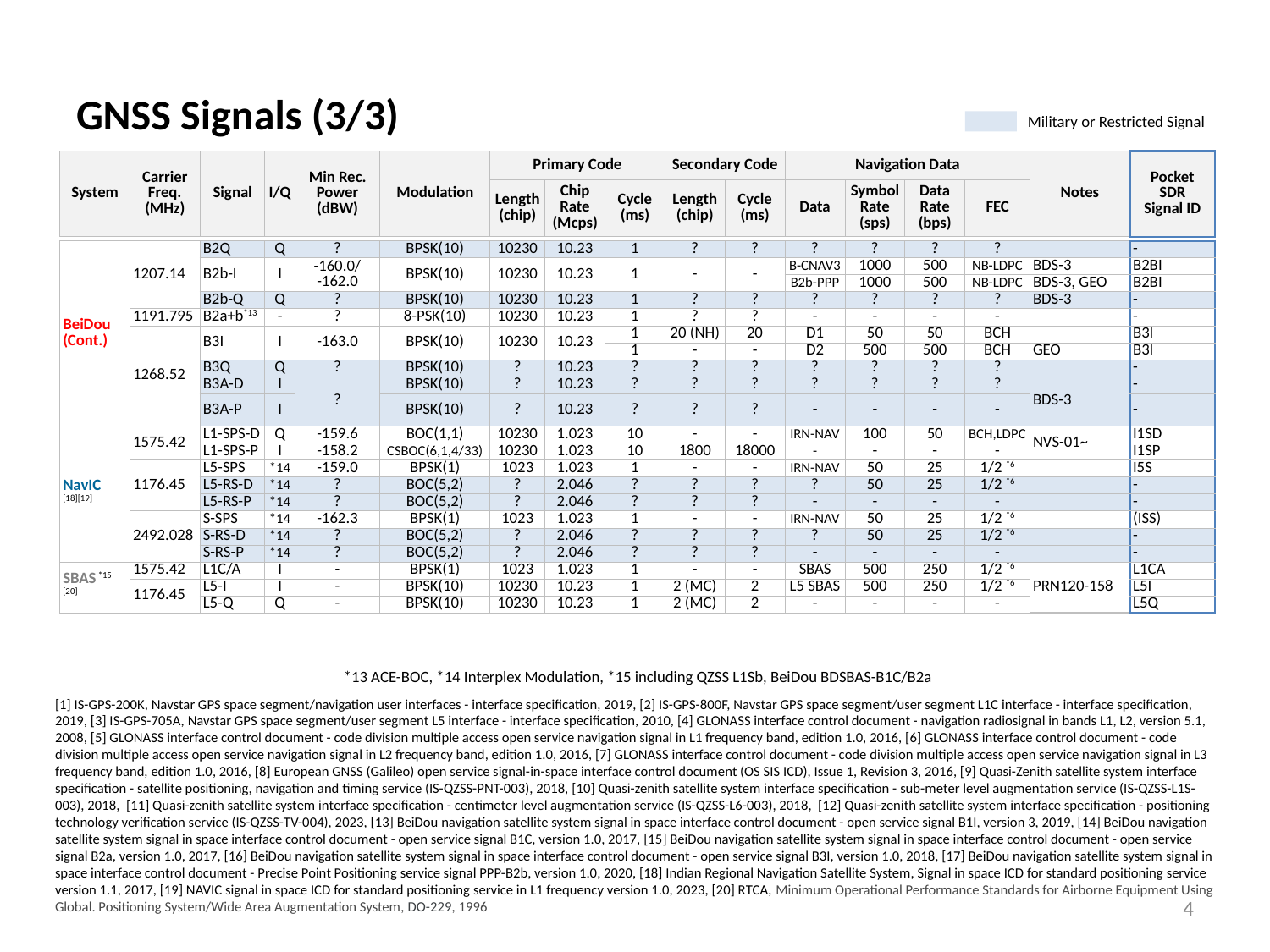

# GNSS Signals (3/3)
Military or Restricted Signal

| System | Carrier Freq. (MHz) | Signal | I/Q | Min Rec. Power (dBW) | Modulation | Primary Code |  |  | Secondary Code |  | Navigation Data |  |  |  | Notes | Pocket SDR Signal ID |
| --- | --- | --- | --- | --- | --- | --- | --- | --- | --- | --- | --- | --- | --- | --- | --- | --- |
|  |  |  |  |  |  | Length (chip) | Chip Rate (Mcps) | Cycle (ms) | Length (chip) | Cycle (ms) | Data | Symbol Rate (sps) | Data Rate (bps) | FEC |  |  |
| BeiDou (Cont.) | 1207.14 | B2Q | Q | ? | BPSK(10) | 10230 | 10.23 | 1 | ? | ? | ? | ? | ? | ? |  | - |
| --- | --- | --- | --- | --- | --- | --- | --- | --- | --- | --- | --- | --- | --- | --- | --- | --- |
|  | 1207.14 | B2b-I | I | -160.0/ -162.0 | BPSK(10) | 10230 | 10.23 | 1 | - | - | B-CNAV3 | 1000 | 500 | NB-LDPC | BDS-3 | B2BI |
|  |  |  |  |  |  |  |  |  |  |  | B2b-PPP | 1000 | 500 | NB-LDPC | BDS-3, GEO | B2BI |
|  |  | B2b-Q | Q | ? | BPSK(10) | 10230 | 10.23 | 1 | ? | ? | ? | ? | ? | ? | BDS-3 | - |
|  | 1191.795 | B2a+b\*13 | - | ? | 8-PSK(10) | 10230 | 10.23 | 1 | ? | ? | - | - | - | - |  | - |
|  | 1268.52 | B3I | I | -163.0 | BPSK(10) | 10230 | 10.23 | 1 | 20 (NH) | 20 | D1 | 50 | 50 | BCH |  | B3I |
|  |  |  |  |  |  |  |  | 1 | - | - | D2 | 500 | 500 | BCH | GEO | B3I |
|  |  | B3Q | Q | ? | BPSK(10) | ? | 10.23 | ? | ? | ? | ? | ? | ? | ? |  | - |
|  |  | B3A-D | I | ? | BPSK(10) | ? | 10.23 | ? | ? | ? | ? | ? | ? | ? | BDS-3 | - |
|  |  | B3A-P | I |  | BPSK(10) | ? | 10.23 | ? | ? | ? | - | - | - | - |  | - |
| NavIC [18][19] | 1575.42 | L1-SPS-D | Q | -159.6 | BOC(1,1) | 10230 | 1.023 | 10 | - | - | IRN-NAV | 100 | 50 | BCH,LDPC | NVS-01~ | I1SD |
|  |  | L1-SPS-P | I | -158.2 | CSBOC(6,1,4/33) | 10230 | 1.023 | 10 | 1800 | 18000 | - | - | - | - |  | I1SP |
| NavIC [18][19] | 1176.45 | L5-SPS | \*14 | -159.0 | BPSK(1) | 1023 | 1.023 | 1 | - | - | IRN-NAV | 50 | 25 | 1/2 \*6 |  | I5S |
|  |  | L5-RS-D | \*14 | ? | BOC(5,2) | ? | 2.046 | ? | ? | ? | ? | 50 | 25 | 1/2 \*6 |  | - |
|  |  | L5-RS-P | \*14 | ? | BOC(5,2) | ? | 2.046 | ? | ? | ? | - | - | - | - |  | - |
|  | 2492.028 | S-SPS | \*14 | -162.3 | BPSK(1) | 1023 | 1.023 | 1 | - | - | IRN-NAV | 50 | 25 | 1/2 \*6 |  | (ISS) |
|  |  | S-RS-D | \*14 | ? | BOC(5,2) | ? | 2.046 | ? | ? | ? | ? | 50 | 25 | 1/2 \*6 |  | - |
|  |  | S-RS-P | \*14 | ? | BOC(5,2) | ? | 2.046 | ? | ? | ? | - | - | - | - |  | - |
| SBAS \*15 [20] | 1575.42 | L1C/A | I | - | BPSK(1) | 1023 | 1.023 | 1 | - | - | SBAS | 500 | 250 | 1/2 \*6 | PRN120-158 | L1CA |
|  | 1176.45 | L5-I | I | - | BPSK(10) | 10230 | 10.23 | 1 | 2 (MC) | 2 | L5 SBAS | 500 | 250 | 1/2 \*6 |  | L5I |
|  |  | L5-Q | Q | - | BPSK(10) | 10230 | 10.23 | 1 | 2 (MC) | 2 | - | - | - | - |  | L5Q |
*13 ACE-BOC, *14 Interplex Modulation, *15 including QZSS L1Sb, BeiDou BDSBAS-B1C/B2a
[1] IS-GPS-200K, Navstar GPS space segment/navigation user interfaces - interface specification, 2019, [2] IS-GPS-800F, Navstar GPS space segment/user segment L1C interface - interface specification, 2019, [3] IS-GPS-705A, Navstar GPS space segment/user segment L5 interface - interface specification, 2010, [4] GLONASS interface control document - navigation radiosignal in bands L1, L2, version 5.1, 2008, [5] GLONASS interface control document - code division multiple access open service navigation signal in L1 frequency band, edition 1.0, 2016, [6] GLONASS interface control document - code division multiple access open service navigation signal in L2 frequency band, edition 1.0, 2016, [7] GLONASS interface control document - code division multiple access open service navigation signal in L3 frequency band, edition 1.0, 2016, [8] European GNSS (Galileo) open service signal-in-space interface control document (OS SIS ICD), Issue 1, Revision 3, 2016, [9] Quasi-Zenith satellite system interface specification - satellite positioning, navigation and timing service (IS-QZSS-PNT-003), 2018, [10] Quasi-zenith satellite system interface specification - sub-meter level augmentation service (IS-QZSS-L1S-003), 2018,  [11] Quasi-zenith satellite system interface specification - centimeter level augmentation service (IS-QZSS-L6-003), 2018,  [12] Quasi-zenith satellite system interface specification - positioning technology verification service (IS-QZSS-TV-004), 2023, [13] BeiDou navigation satellite system signal in space interface control document - open service signal B1I, version 3, 2019, [14] BeiDou navigation satellite system signal in space interface control document - open service signal B1C, version 1.0, 2017, [15] BeiDou navigation satellite system signal in space interface control document - open service signal B2a, version 1.0, 2017, [16] BeiDou navigation satellite system signal in space interface control document - open service signal B3I, version 1.0, 2018, [17] BeiDou navigation satellite system signal in space interface control document - Precise Point Positioning service signal PPP-B2b, version 1.0, 2020, [18] Indian Regional Navigation Satellite System, Signal in space ICD for standard positioning service version 1.1, 2017, [19] NAVIC signal in space ICD for standard positioning service in L1 frequency version 1.0, 2023, [20] RTCA, Minimum Operational Performance Standards for Airborne Equipment Using Global. Positioning System/Wide Area Augmentation System, DO-229, 1996
4